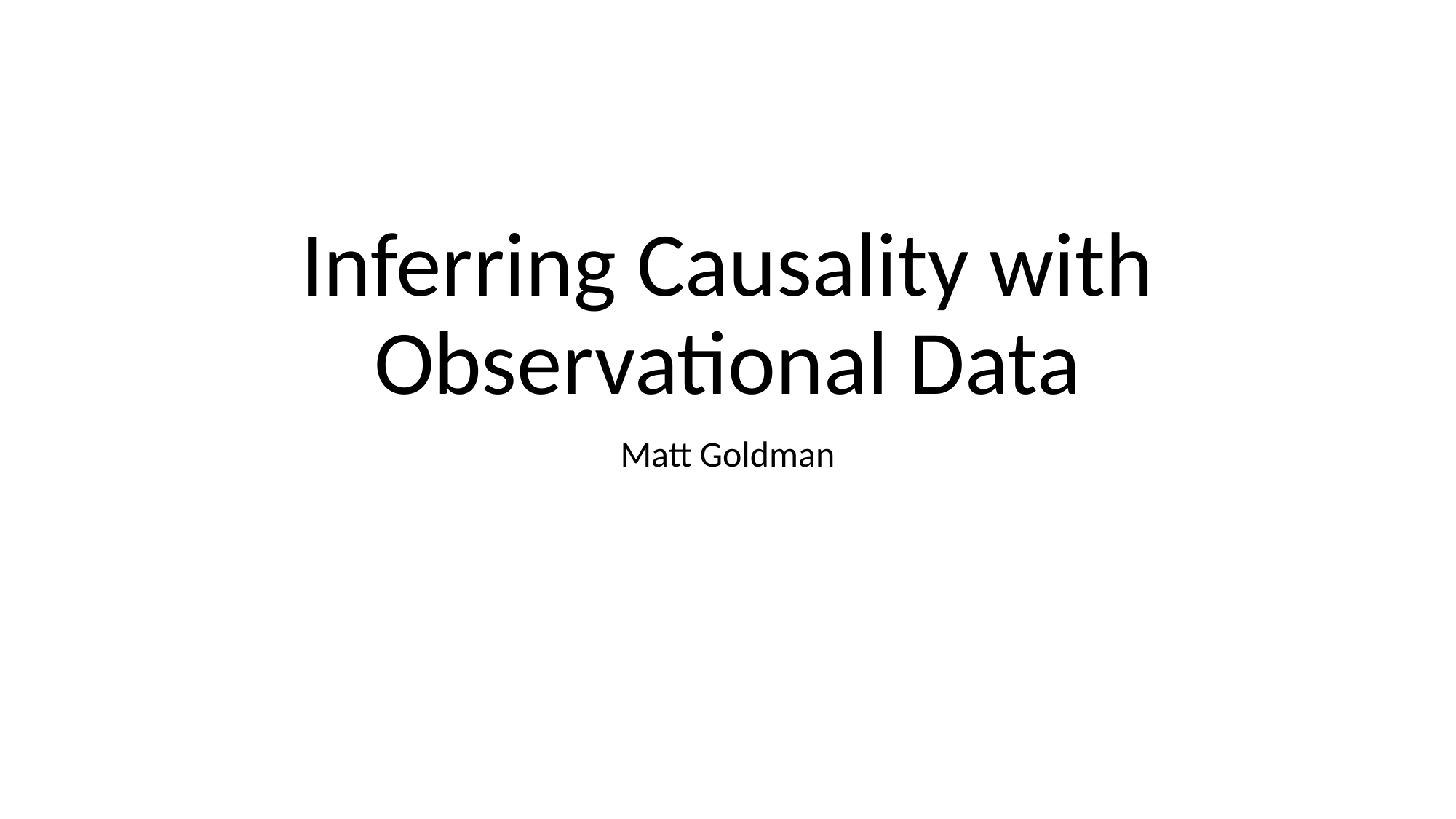

# Inferring Causality with Observational Data
Matt Goldman